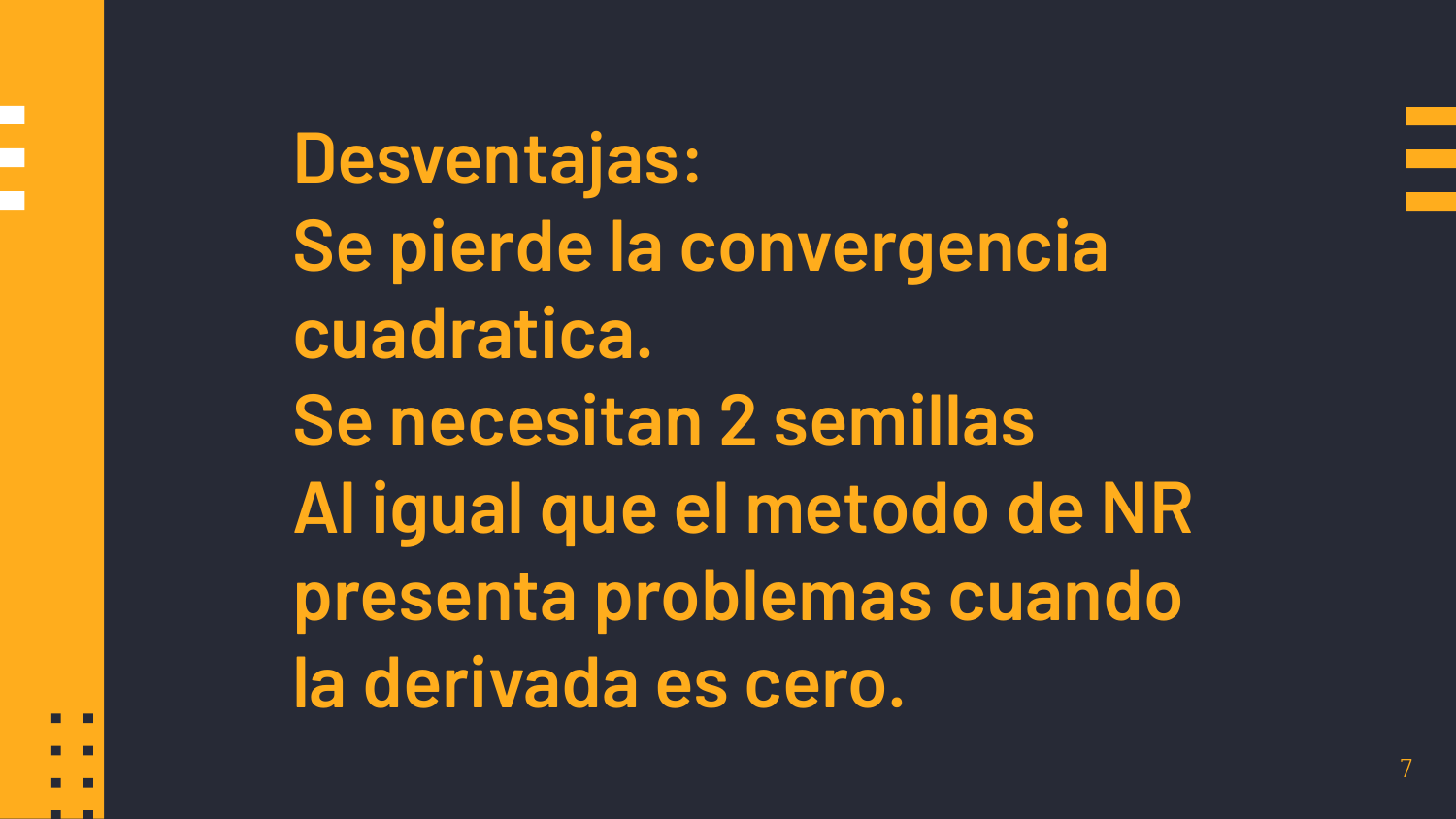

Desventajas:
Se pierde la convergencia cuadratica.
Se necesitan 2 semillas
Al igual que el metodo de NR presenta problemas cuando la derivada es cero.
7